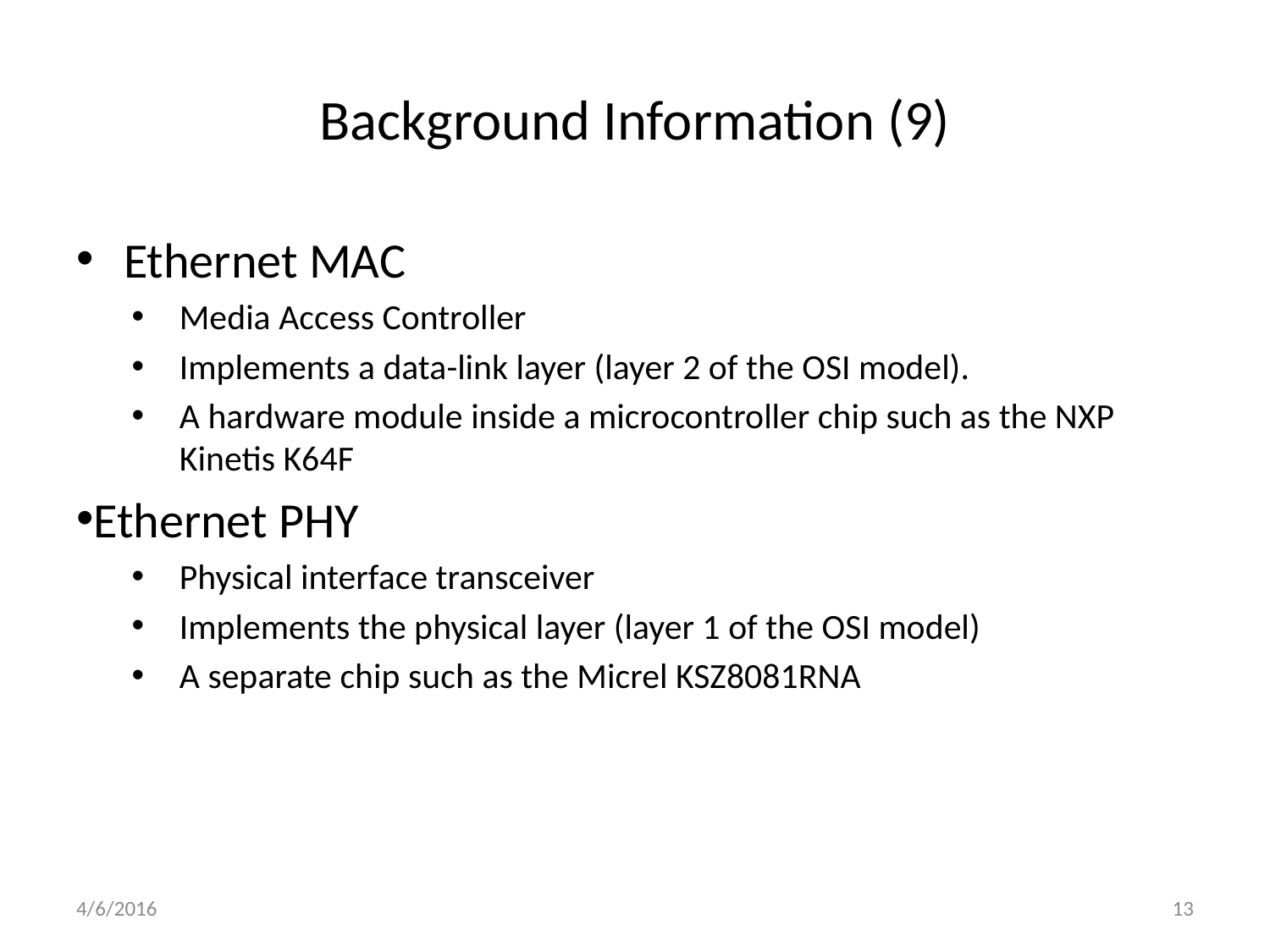

# Background Information (9)
Ethernet MAC
Media Access Controller
Implements a data-link layer (layer 2 of the OSI model).
A hardware module inside a microcontroller chip such as the NXP Kinetis K64F
Ethernet PHY
Physical interface transceiver
Implements the physical layer (layer 1 of the OSI model)
A separate chip such as the Micrel KSZ8081RNA
4/6/2016
13